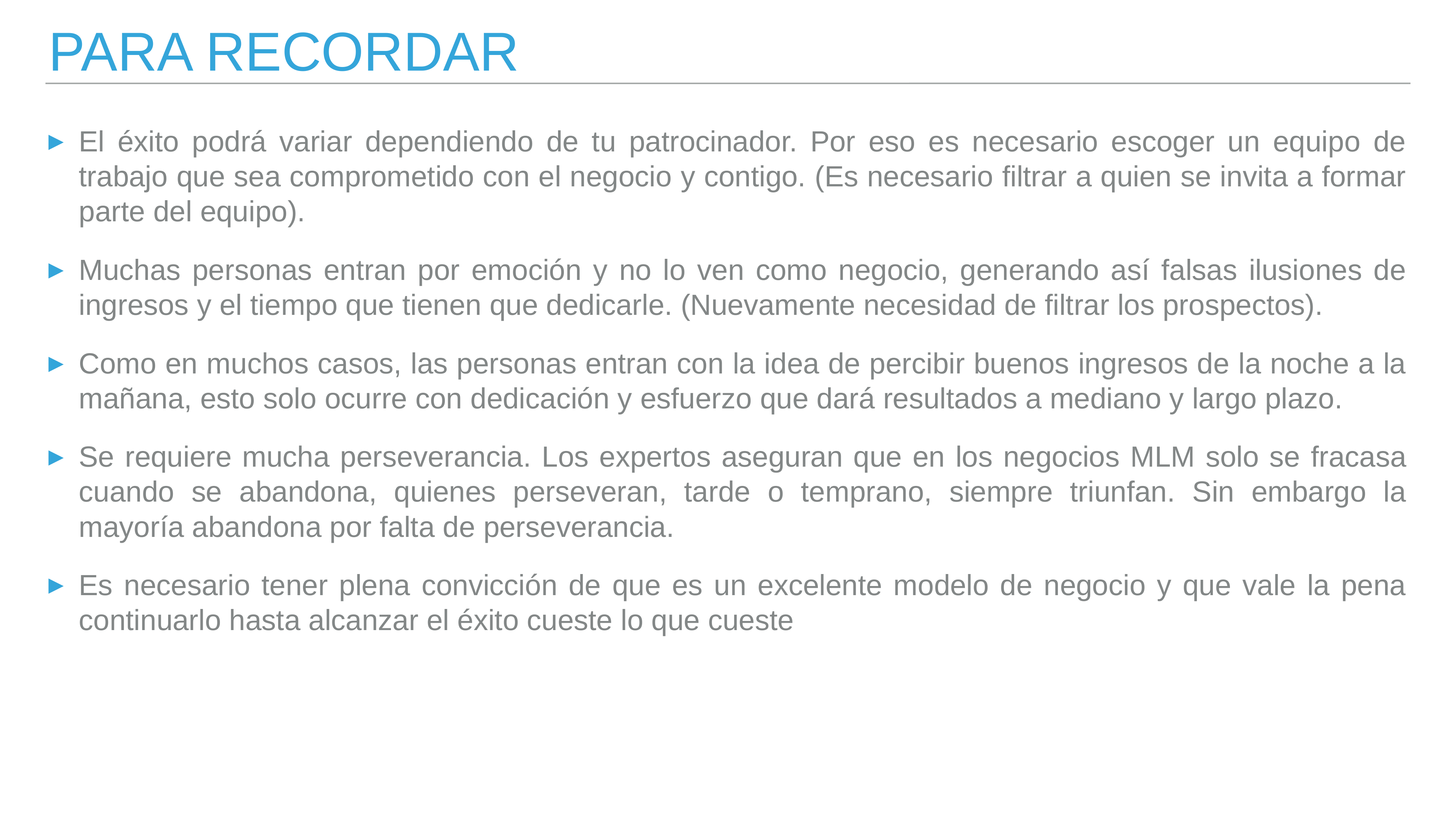

# PARA RECORDAR
El éxito podrá variar dependiendo de tu patrocinador. Por eso es necesario escoger un equipo de trabajo que sea comprometido con el negocio y contigo. (Es necesario filtrar a quien se invita a formar parte del equipo).
Muchas personas entran por emoción y no lo ven como negocio, generando así falsas ilusiones de ingresos y el tiempo que tienen que dedicarle. (Nuevamente necesidad de filtrar los prospectos).
Como en muchos casos, las personas entran con la idea de percibir buenos ingresos de la noche a la mañana, esto solo ocurre con dedicación y esfuerzo que dará resultados a mediano y largo plazo.
Se requiere mucha perseverancia. Los expertos aseguran que en los negocios MLM solo se fracasa cuando se abandona, quienes perseveran, tarde o temprano, siempre triunfan. Sin embargo la mayoría abandona por falta de perseverancia.
Es necesario tener plena convicción de que es un excelente modelo de negocio y que vale la pena continuarlo hasta alcanzar el éxito cueste lo que cueste